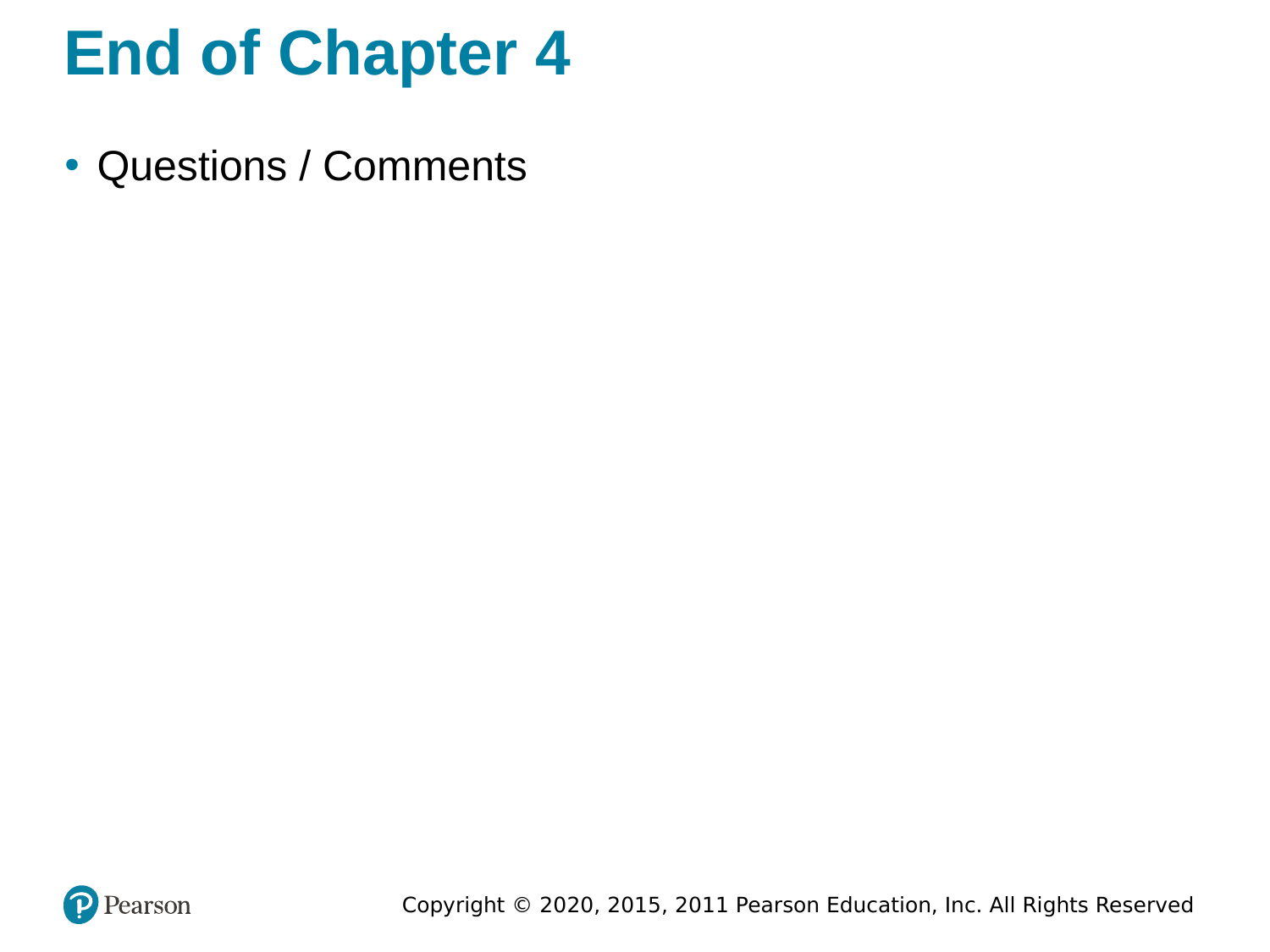

# End of Chapter 4
Questions / Comments